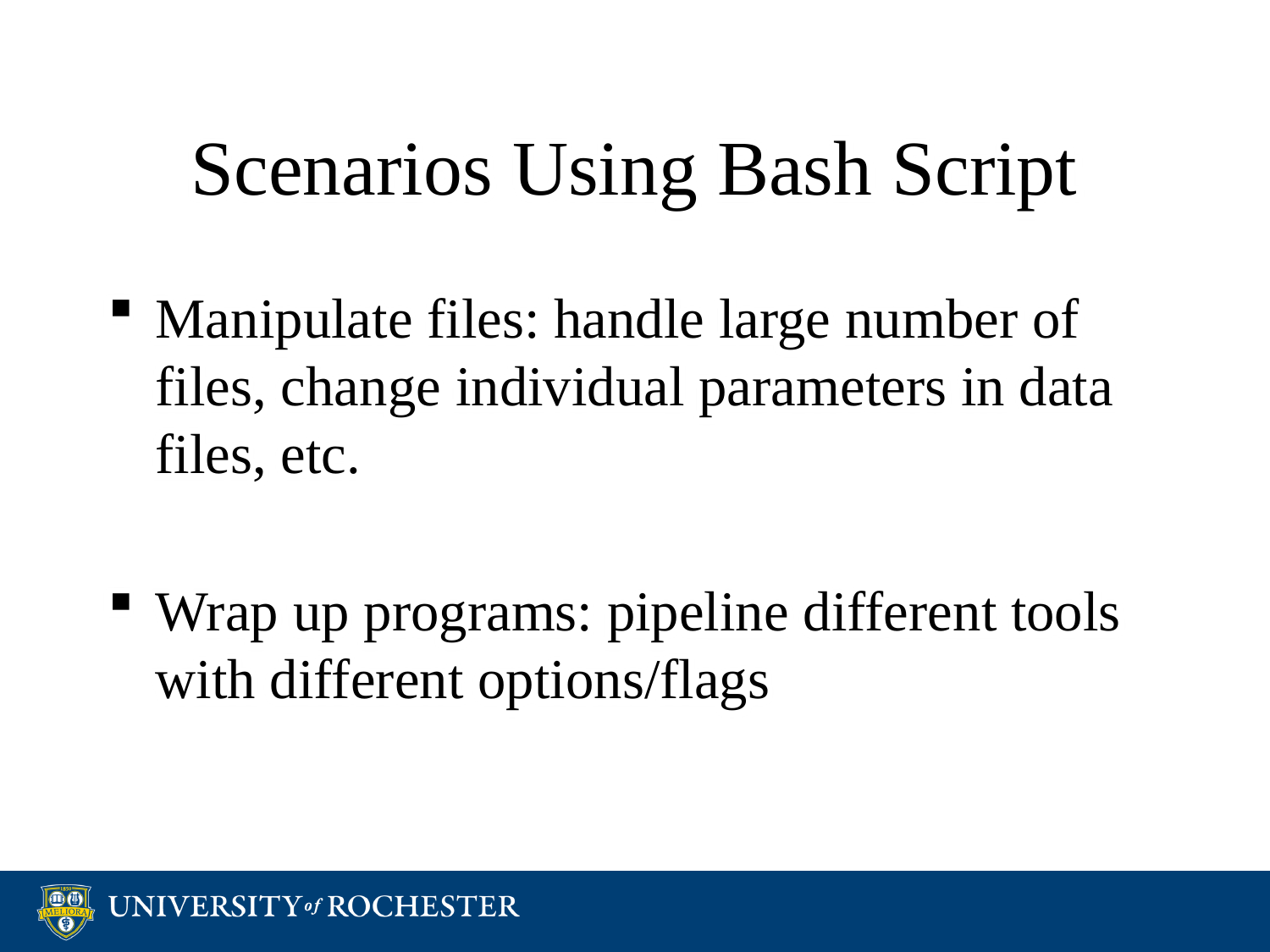

# Scenarios Using Bash Script
Manipulate files: handle large number of files, change individual parameters in data files, etc.

Wrap up programs: pipeline different tools with different options/flags